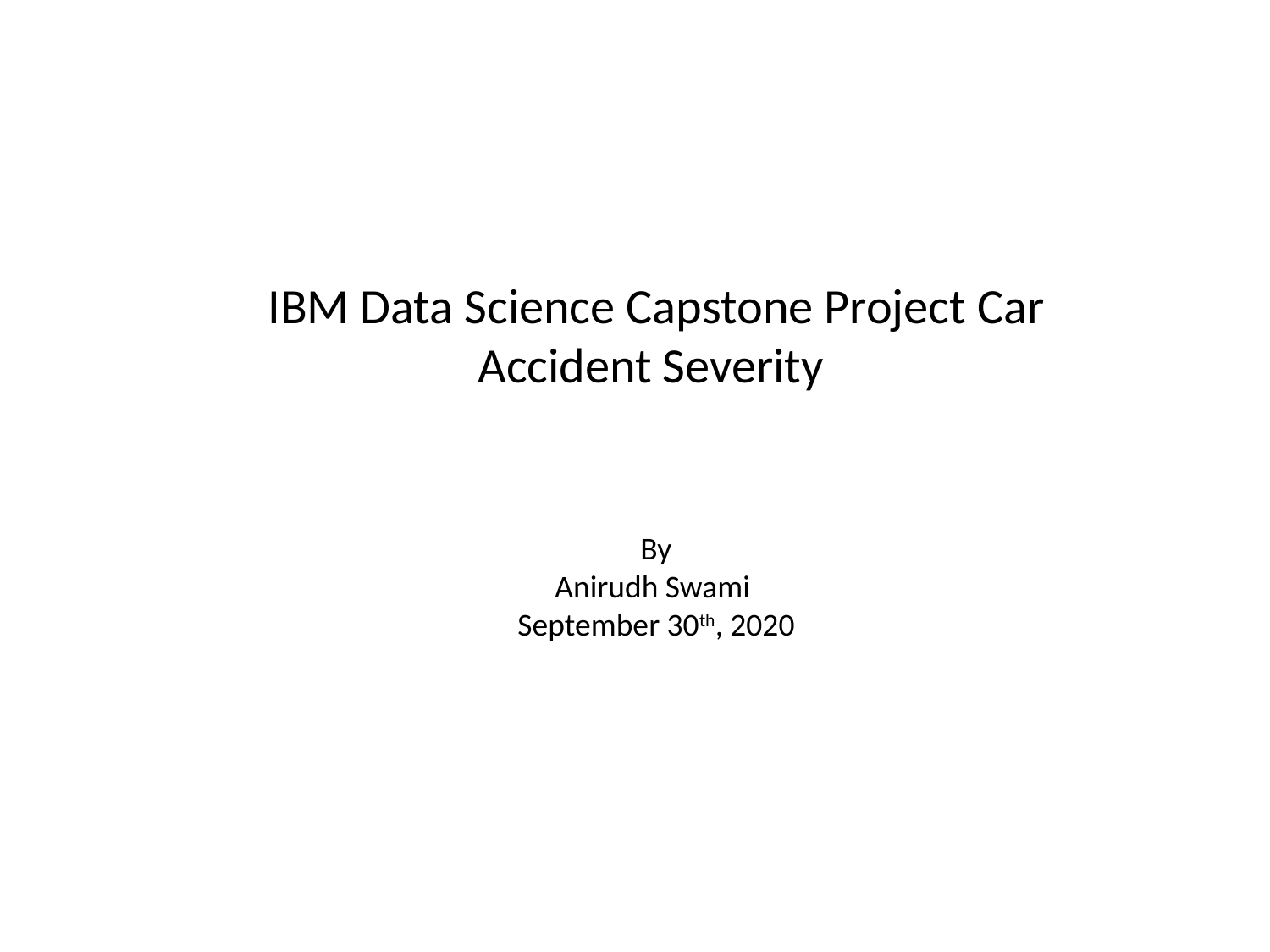

IBM Data Science Capstone Project Car Accident Severity

By
Anirudh Swami
September 30th, 2020